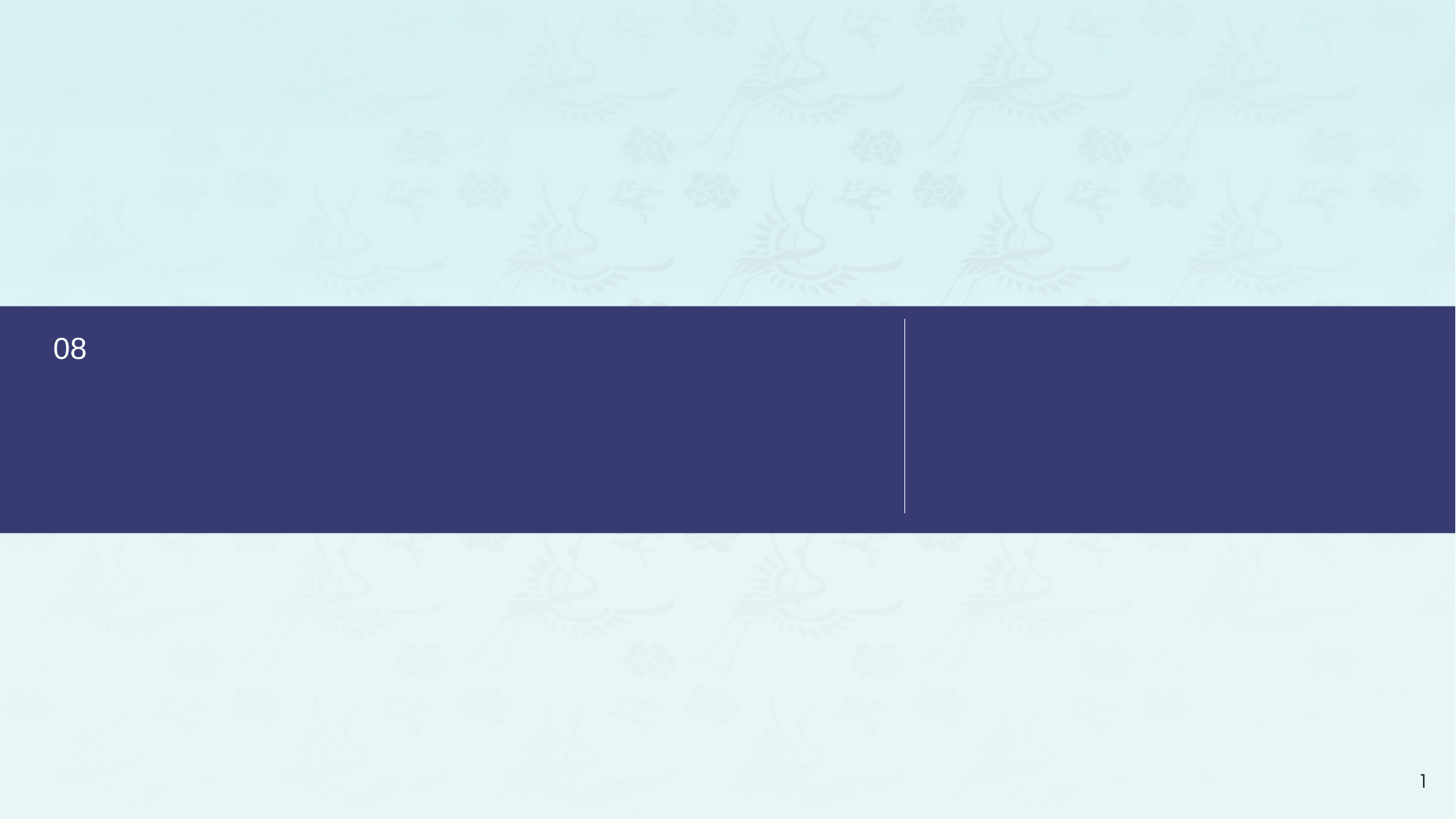

08
Android Studio
Location based services
1